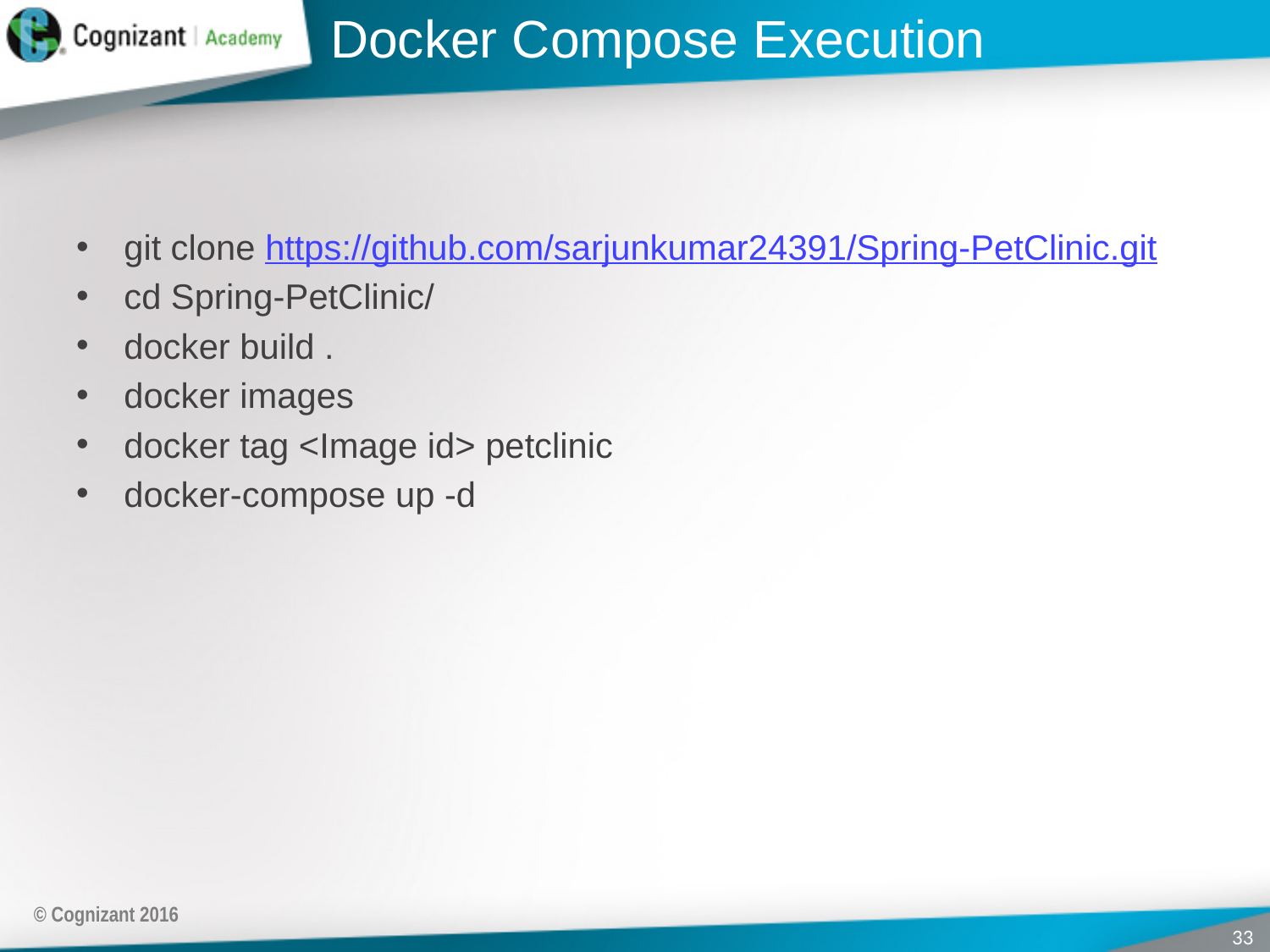

# Docker Compose Execution

git clone https://github.com/sarjunkumar24391/Spring-PetClinic.git
cd Spring-PetClinic/
docker build .
docker images
docker tag <Image id> petclinic
docker-compose up -d

© Cognizant 2016
33